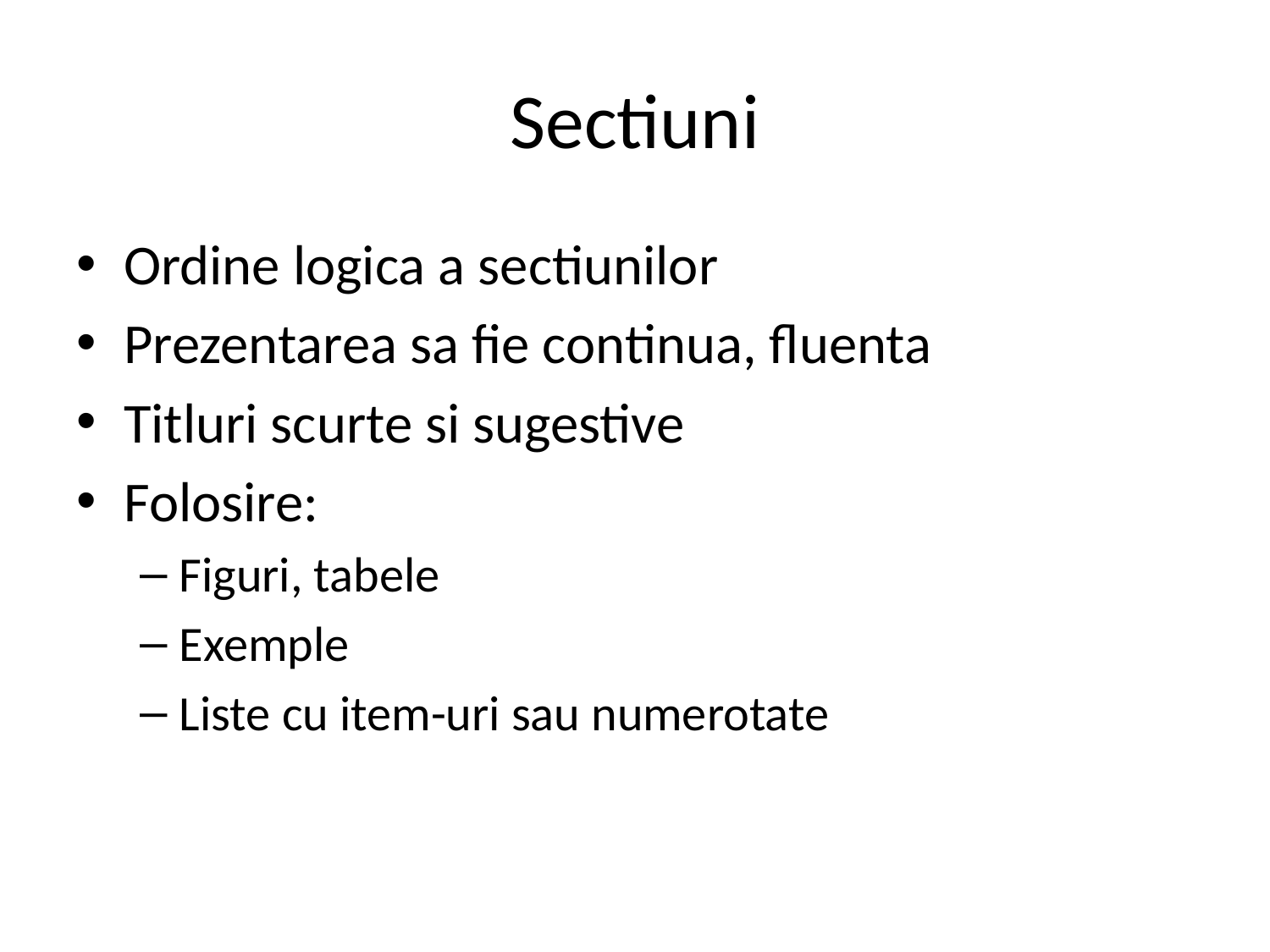

# Sectiuni
Ordine logica a sectiunilor
Prezentarea sa fie continua, fluenta
Titluri scurte si sugestive
Folosire:
Figuri, tabele
Exemple
Liste cu item-uri sau numerotate